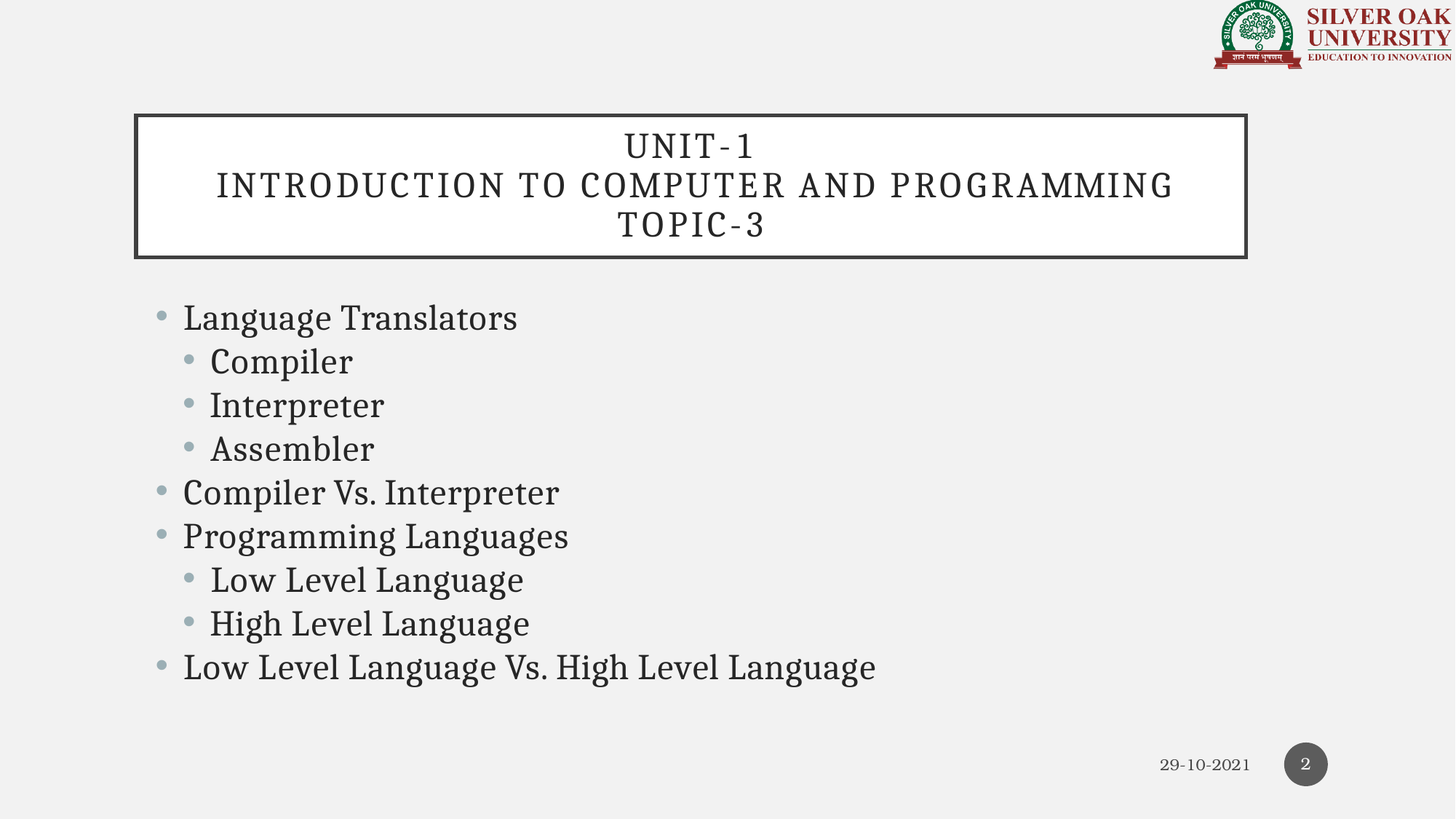

# UNIT-1 Introduction to computer and programming Topic-3
Language Translators
Compiler
Interpreter
Assembler
Compiler Vs. Interpreter
Programming Languages
Low Level Language
High Level Language
Low Level Language Vs. High Level Language
2
29-10-2021